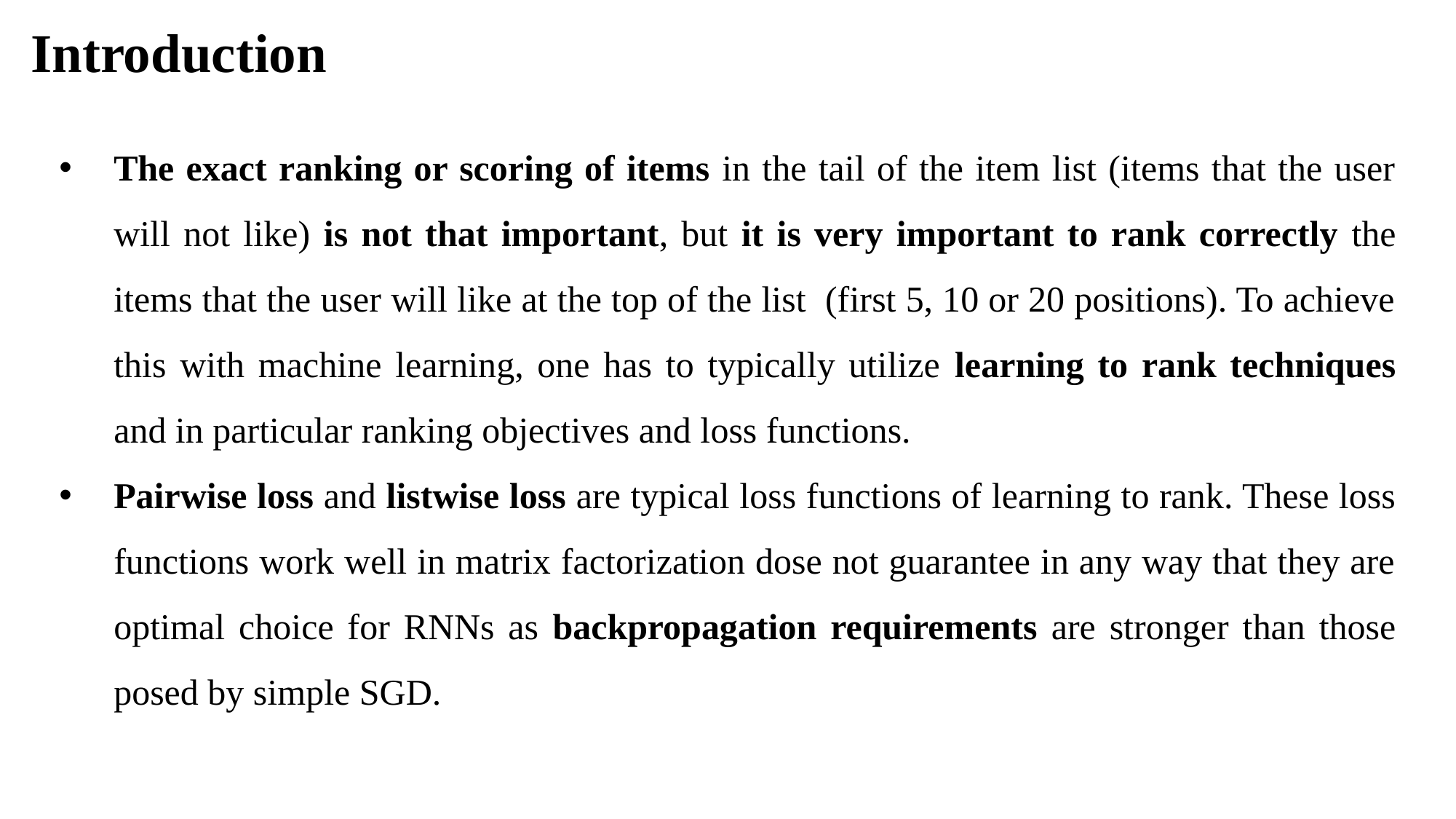

Introduction
The exact ranking or scoring of items in the tail of the item list (items that the user will not like) is not that important, but it is very important to rank correctly the items that the user will like at the top of the list  (first 5, 10 or 20 positions). To achieve this with machine learning, one has to typically utilize learning to rank techniques and in particular ranking objectives and loss functions.
Pairwise loss and listwise loss are typical loss functions of learning to rank. These loss functions work well in matrix factorization dose not guarantee in any way that they are optimal choice for RNNs as backpropagation requirements are stronger than those posed by simple SGD.